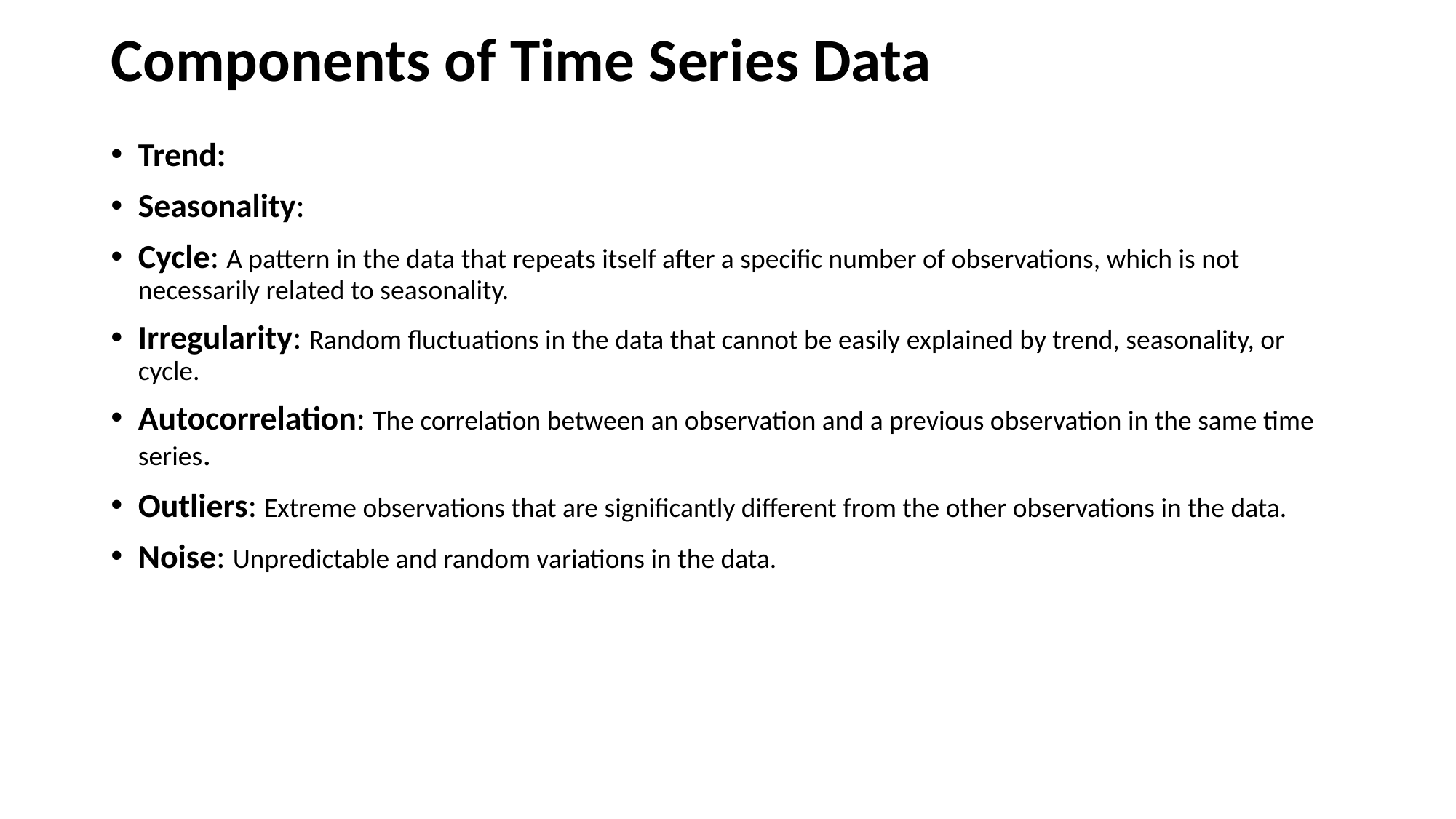

# Components of Time Series Data
Trend:
Seasonality:
Cycle: A pattern in the data that repeats itself after a specific number of observations, which is not necessarily related to seasonality.
Irregularity: Random fluctuations in the data that cannot be easily explained by trend, seasonality, or cycle.
Autocorrelation: The correlation between an observation and a previous observation in the same time series.
Outliers: Extreme observations that are significantly different from the other observations in the data.
Noise: Unpredictable and random variations in the data.